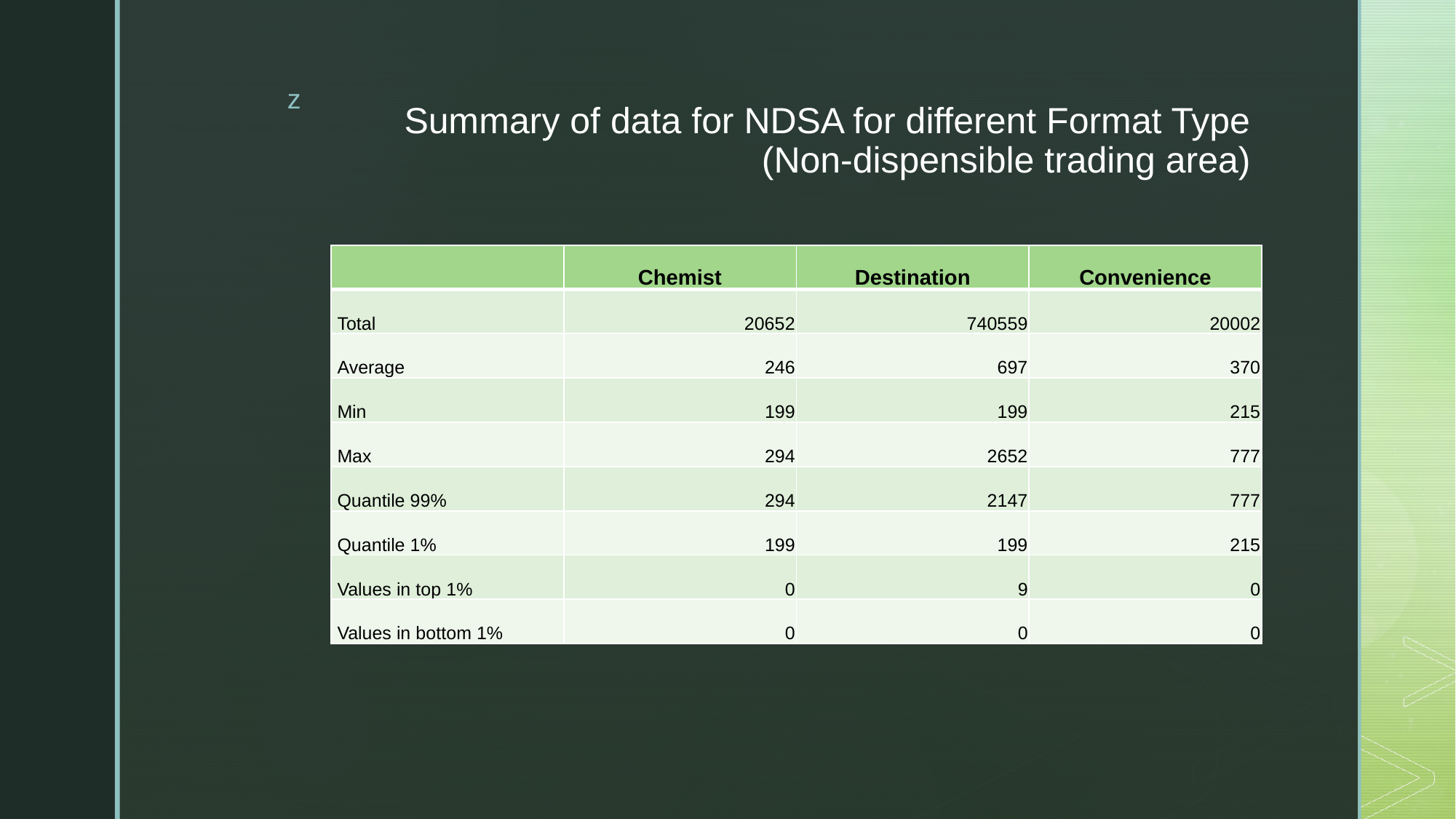

# Summary of data for NDSA for different Format Type (Non-dispensible trading area)
|  | Chemist | Destination | Convenience |
| --- | --- | --- | --- |
| Total | 20652 | 740559 | 20002 |
| Average | 246 | 697 | 370 |
| Min | 199 | 199 | 215 |
| Max | 294 | 2652 | 777 |
| Quantile 99% | 294 | 2147 | 777 |
| Quantile 1% | 199 | 199 | 215 |
| Values in top 1% | 0 | 9 | 0 |
| Values in bottom 1% | 0 | 0 | 0 |